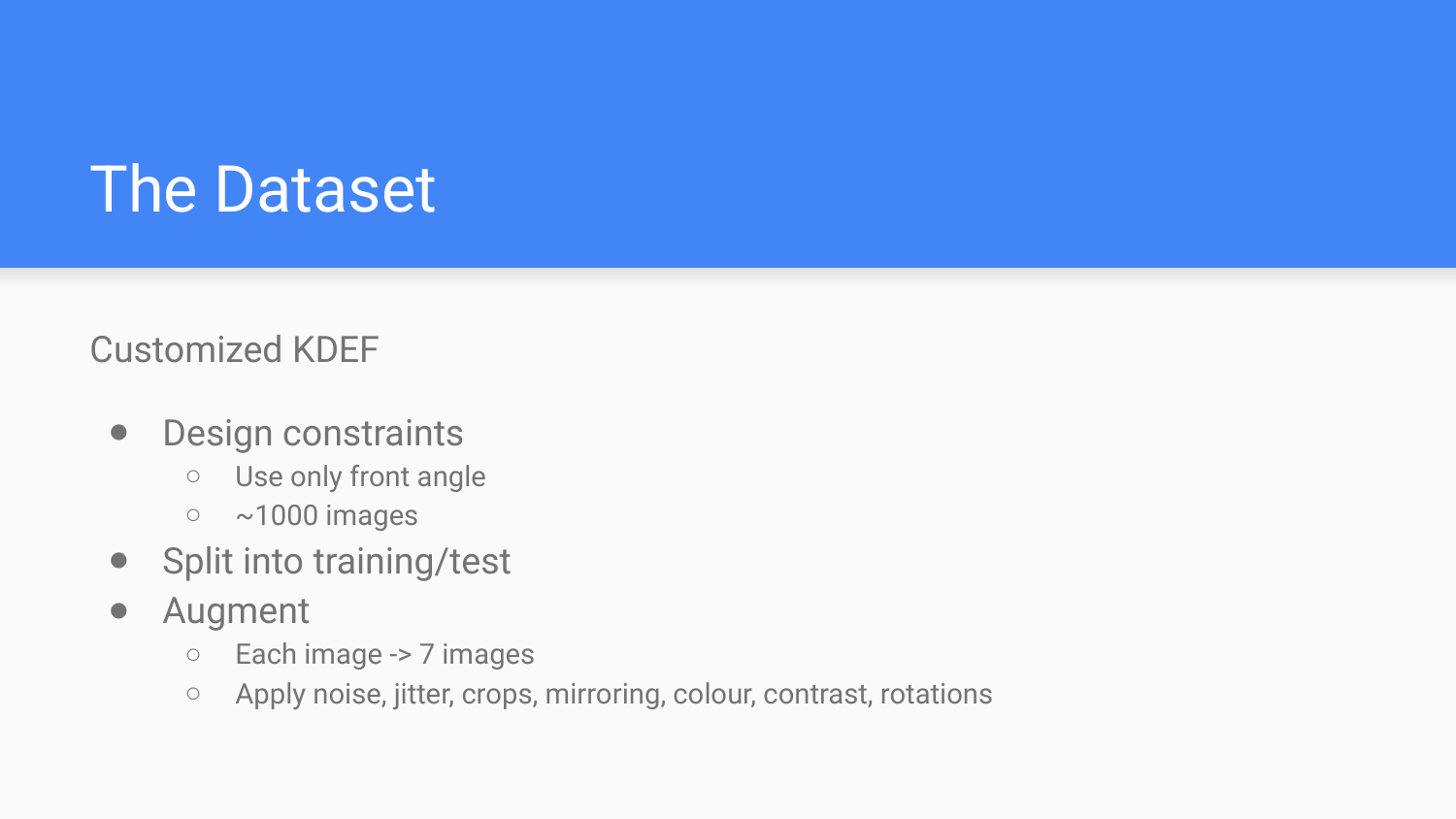

# The Dataset
Customized KDEF
Design constraints
Use only front angle
~1000 images
Split into training/test
Augment
Each image -> 7 images
Apply noise, jitter, crops, mirroring, colour, contrast, rotations